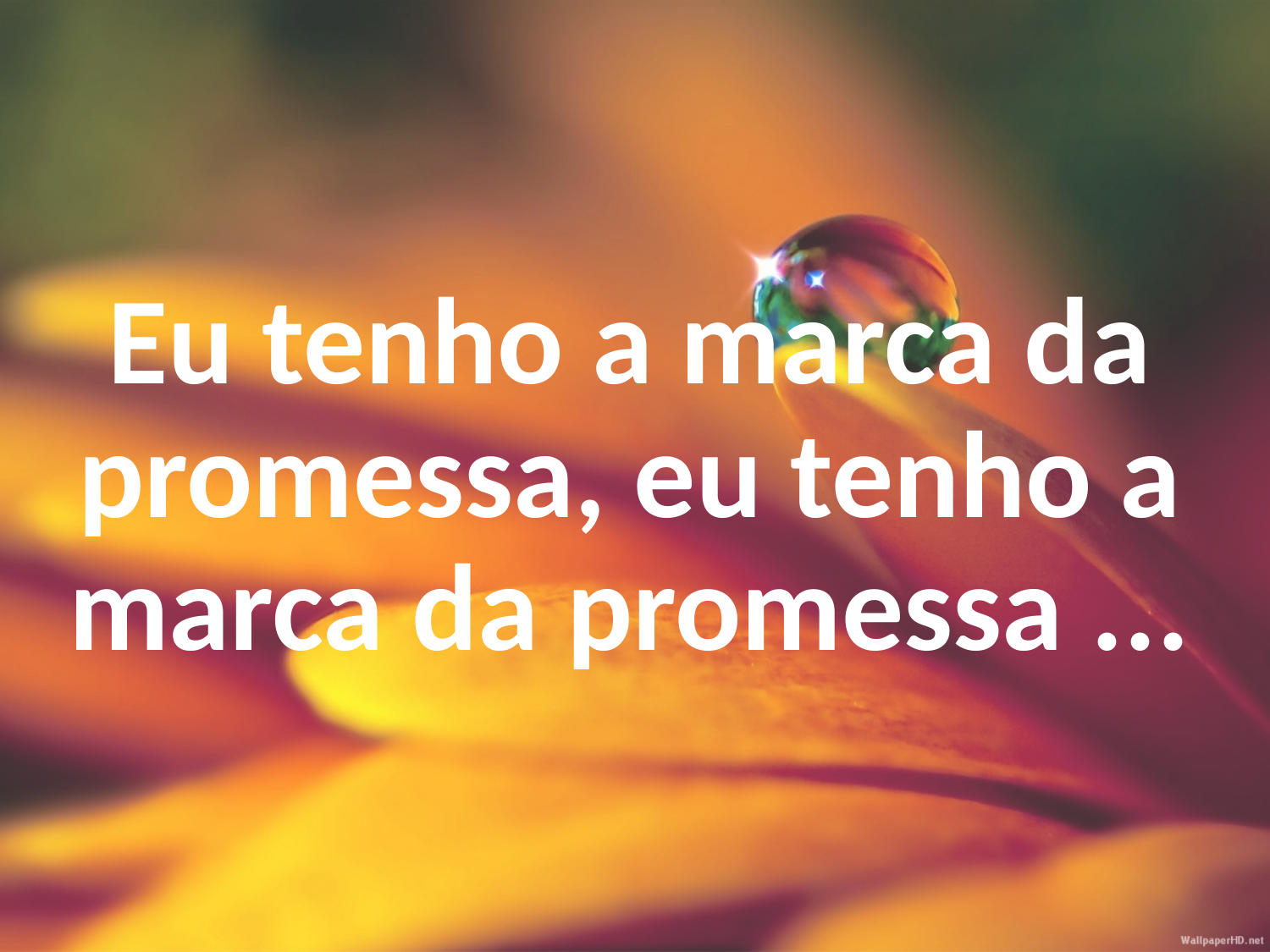

Eu tenho a marca da promessa, eu tenho a marca da promessa ...